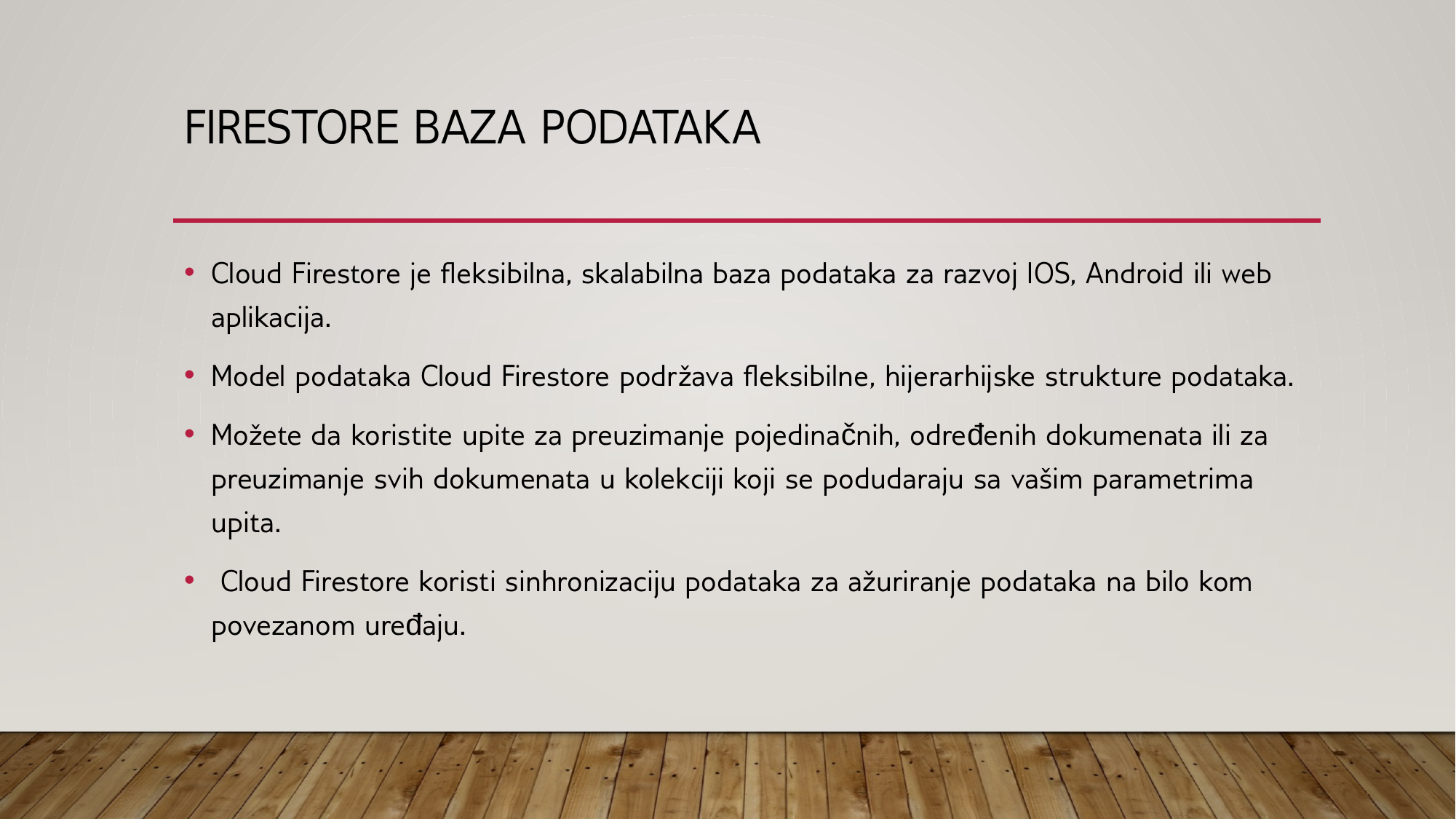

# Firestore baza podataka
Cloud Firestore je fleksibilna, skalabilna baza podataka za razvoj IOS, Android ili web aplikacija.
Model podataka Cloud Firestore podržava fleksibilne, hijerarhijske strukture podataka.
Možete da koristite upite za preuzimanje pojedinačnih, određenih dokumenata ili za preuzimanje svih dokumenata u kolekciji koji se podudaraju sa vašim parametrima upita.
 Cloud Firestore koristi sinhronizaciju podataka za ažuriranje podataka na bilo kom povezanom uređaju.